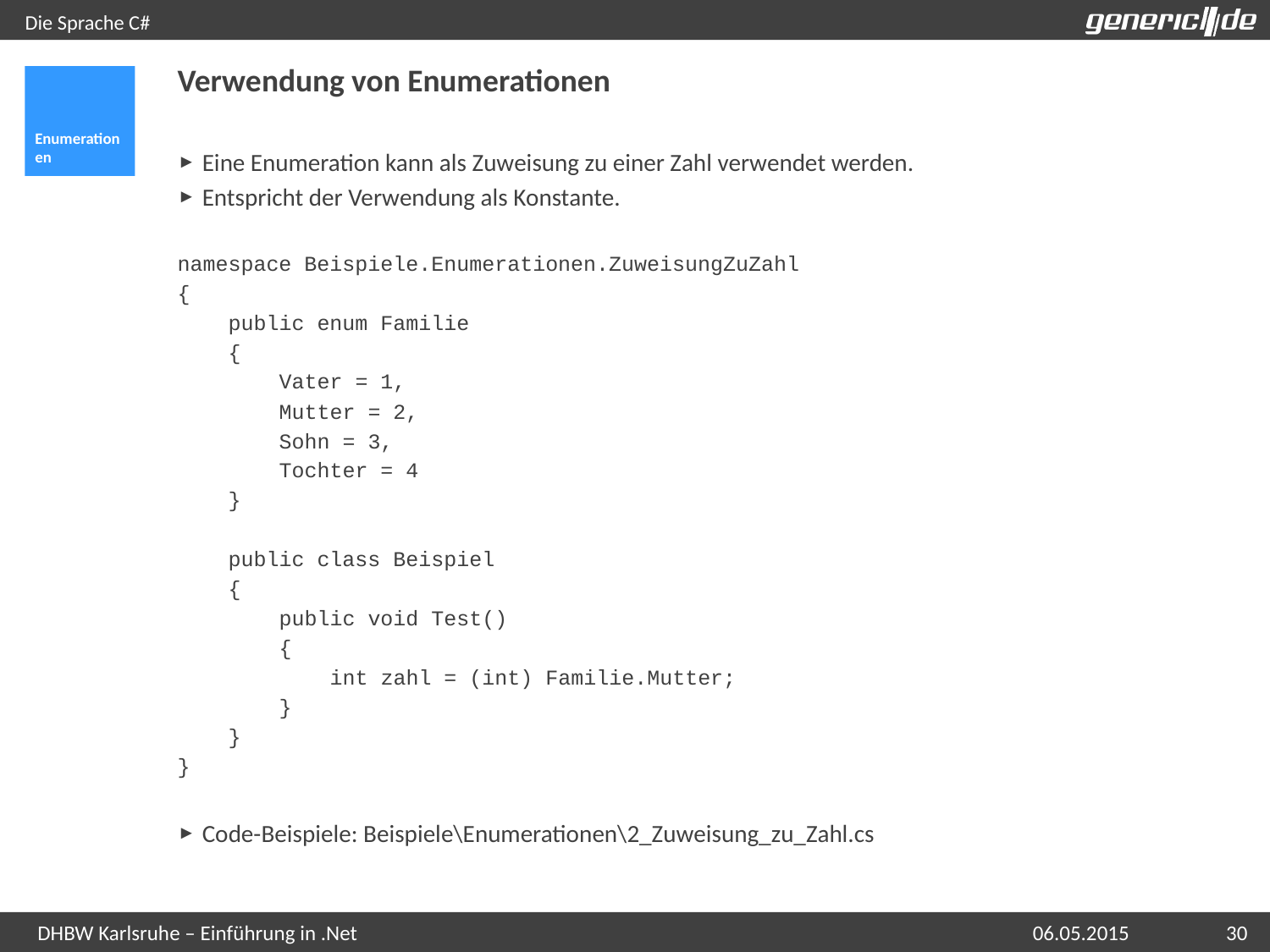

# Die Sprache C#
Verwendung von Enumerationen
Enumerationen

Eine Enumeration kann als Zuweisung zu einer Zahl verwendet werden.
Entspricht der Verwendung als Konstante.

namespace Beispiele.Enumerationen.ZuweisungZuZahl
{
    public enum Familie
    {
        Vater = 1,
        Mutter = 2,
        Sohn = 3,
        Tochter = 4
    }

    public class Beispiel
    {
        public void Test()
        {
            int zahl = (int) Familie.Mutter;
        }
    }
}

Code-Beispiele: Beispiele\Enumerationen\2_Zuweisung_zu_Zahl.cs

06.05.2015
30
DHBW Karlsruhe – Einführung in .Net